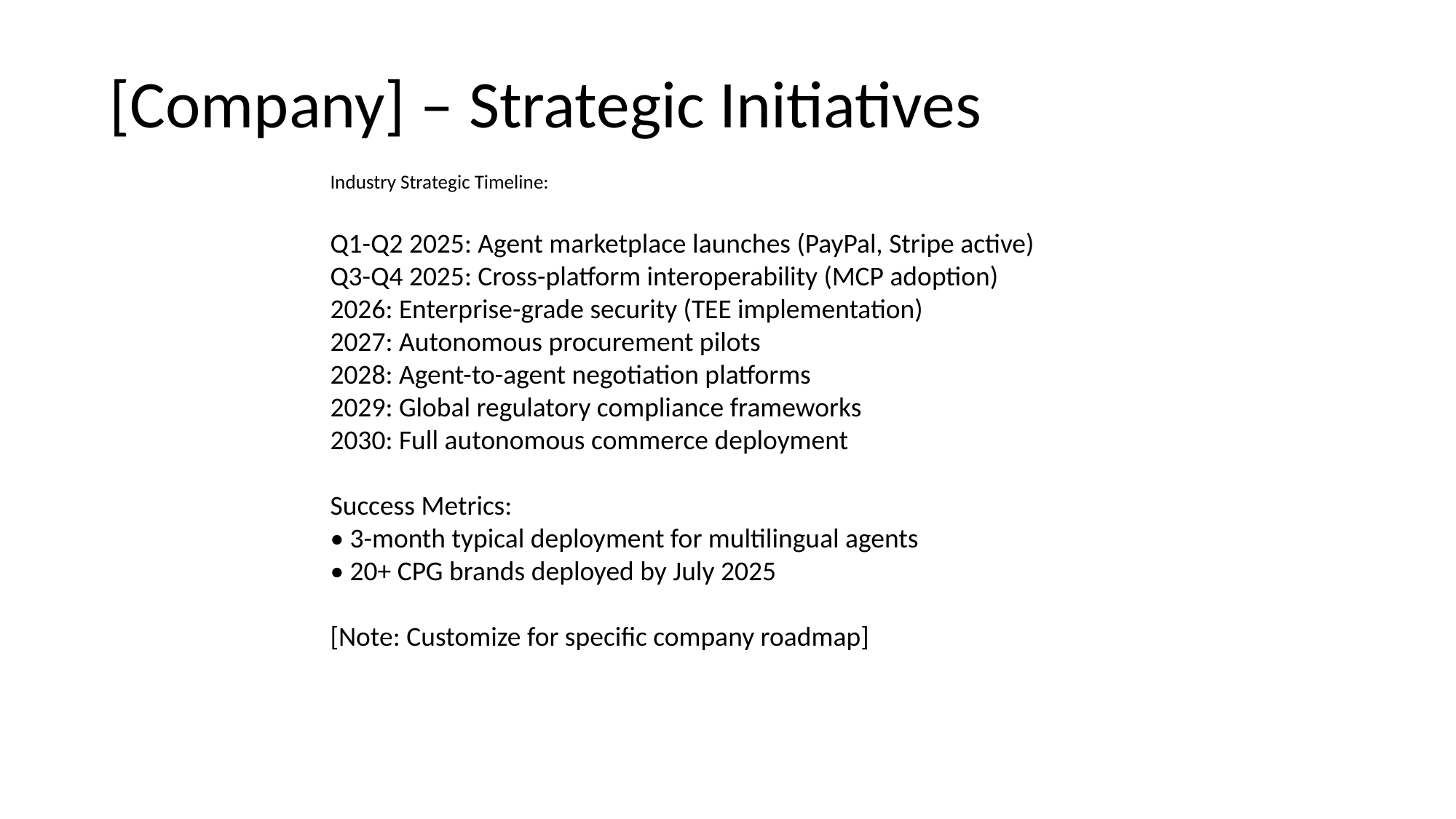

# [Company] – Strategic Initiatives
Industry Strategic Timeline:

Q1-Q2 2025: Agent marketplace launches (PayPal, Stripe active)
Q3-Q4 2025: Cross-platform interoperability (MCP adoption)
2026: Enterprise-grade security (TEE implementation)
2027: Autonomous procurement pilots
2028: Agent-to-agent negotiation platforms
2029: Global regulatory compliance frameworks
2030: Full autonomous commerce deployment

Success Metrics:
• 3-month typical deployment for multilingual agents
• 20+ CPG brands deployed by July 2025

[Note: Customize for specific company roadmap]